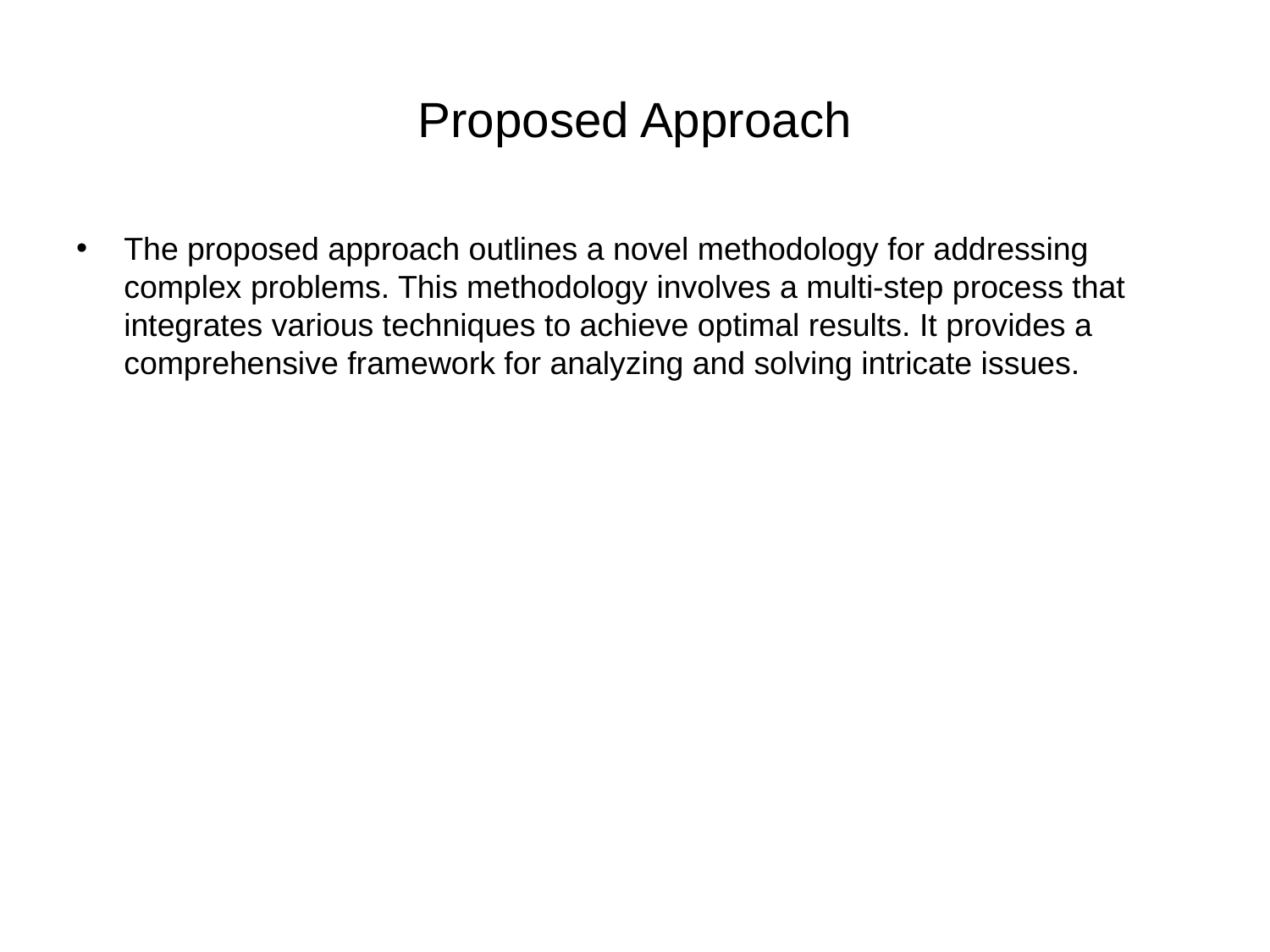

# Proposed Approach
The proposed approach outlines a novel methodology for addressing complex problems. This methodology involves a multi-step process that integrates various techniques to achieve optimal results. It provides a comprehensive framework for analyzing and solving intricate issues.